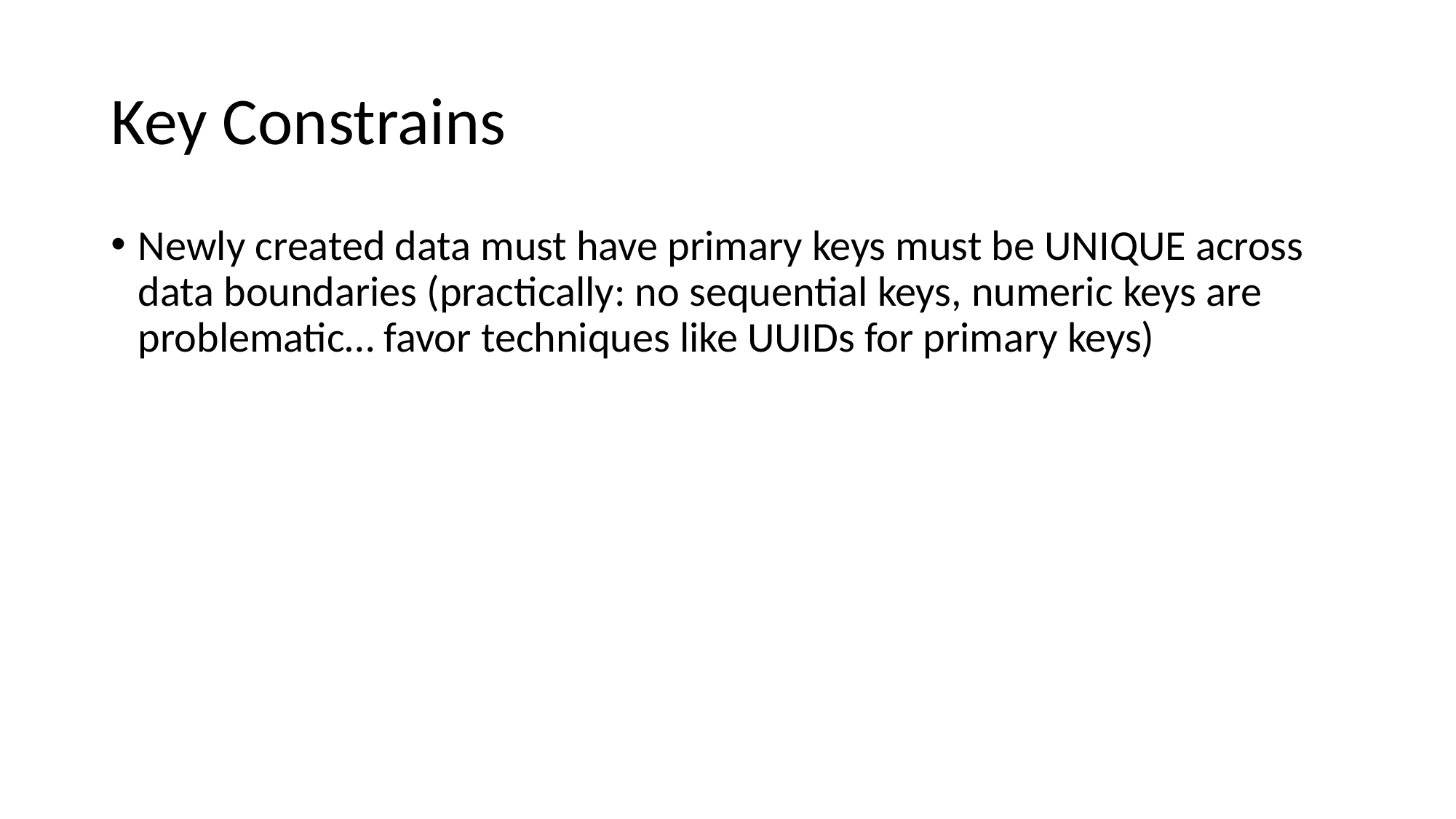

# Key Constrains
Newly created data must have primary keys must be UNIQUE across data boundaries (practically: no sequential keys, numeric keys are problematic… favor techniques like UUIDs for primary keys)